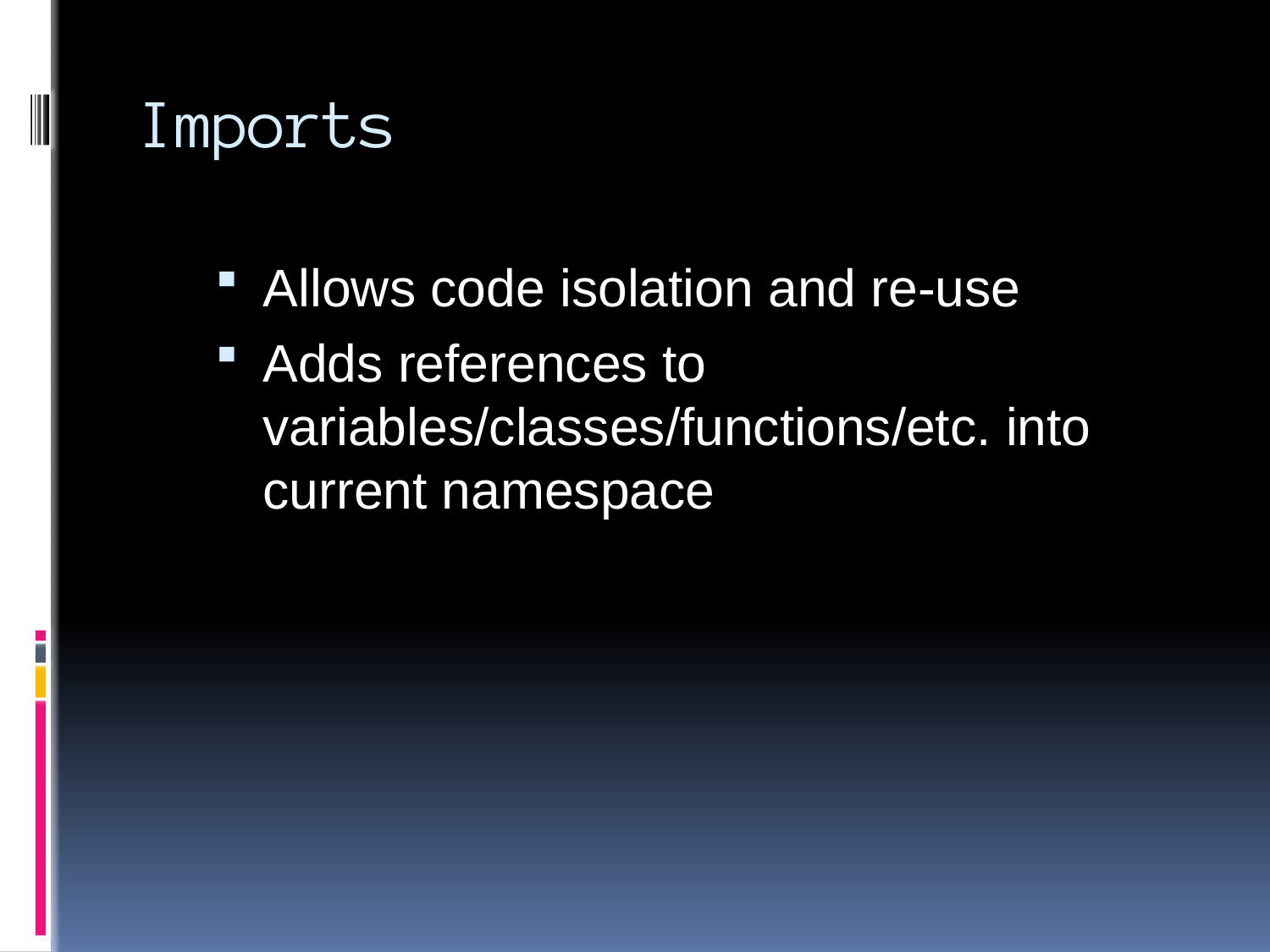

# Imports
Allows code isolation and re-use
Adds references to variables/classes/functions/etc. into current namespace